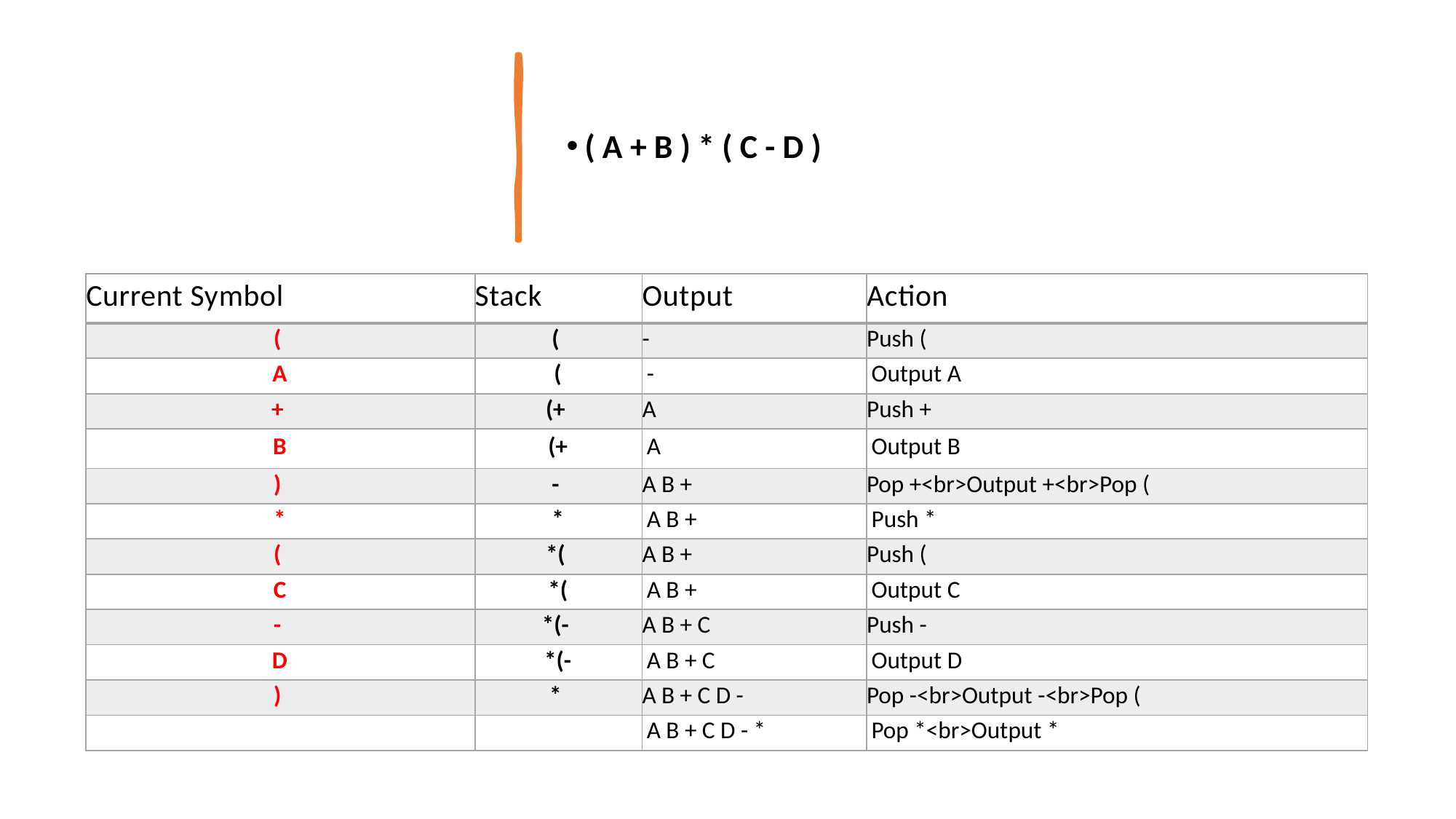

( A + B ) * ( C - D )

| Current Symbol | Stack | Output | Action |
| --- | --- | --- | --- |
| ( | ( | - | Push ( |
| A | ( | - | Output A |
| + | (+ | A | Push + |
| B | (+ | A | Output B |
| ) | - | A B + | Pop +<br>Output +<br>Pop ( |
| \* | \* | A B + | Push \* |
| ( | \*( | A B + | Push ( |
| C | \*( | A B + | Output C |
| - | \*(- | A B + C | Push - |
| D | \*(- | A B + C | Output D |
| ) | \* | A B + C D - | Pop -<br>Output -<br>Pop ( |
|  |  | A B + C D - \* | Pop \*<br>Output \* |